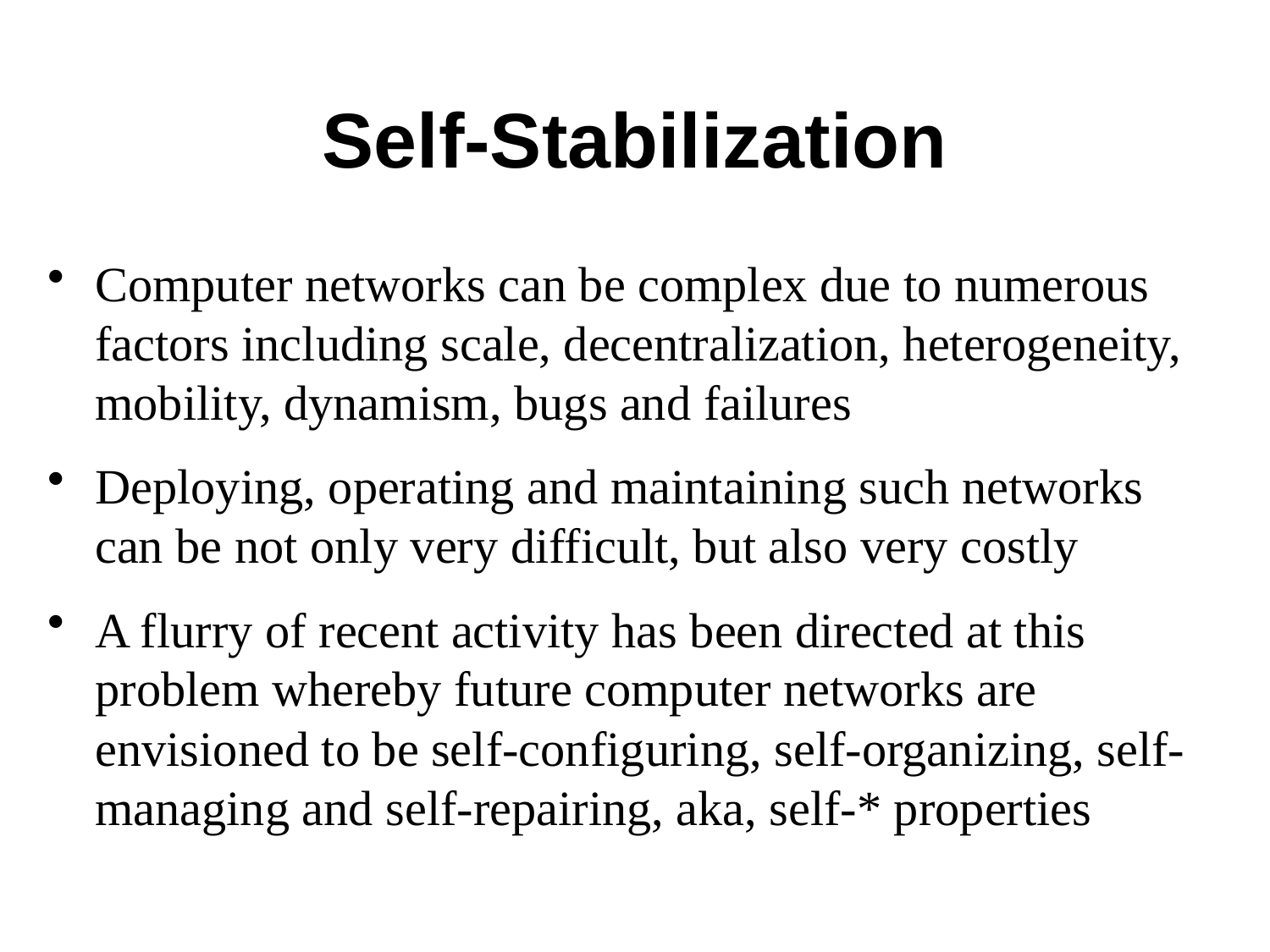

# Self-Stabilization
Computer networks can be complex due to numerous factors including scale, decentralization, heterogeneity, mobility, dynamism, bugs and failures
Deploying, operating and maintaining such networks can be not only very difficult, but also very costly
A flurry of recent activity has been directed at this problem whereby future computer networks are envisioned to be self-configuring, self-organizing, self-managing and self-repairing, aka, self-* properties